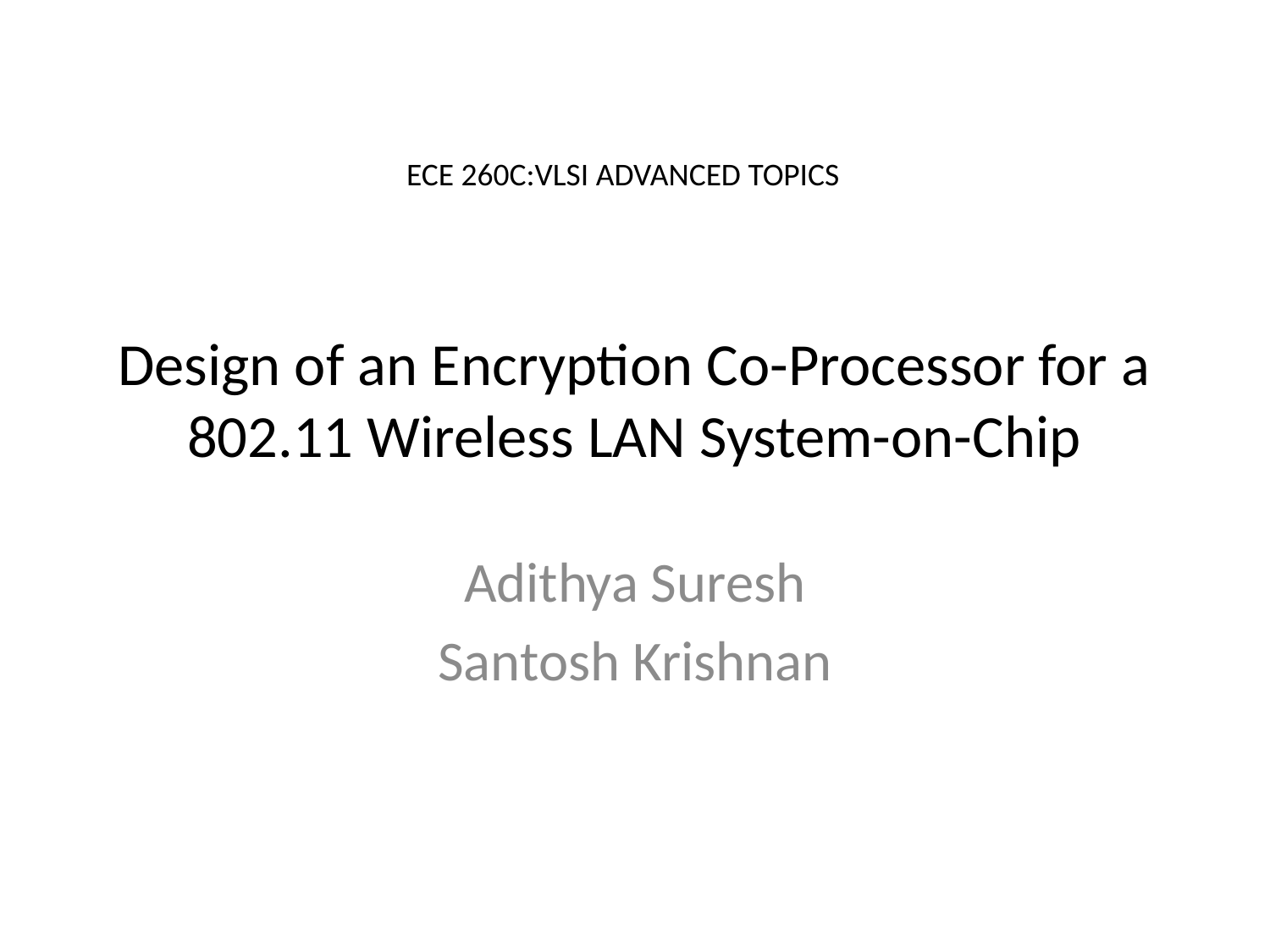

ECE 260C:VLSI ADVANCED TOPICS
# Design of an Encryption Co-Processor for a 802.11 Wireless LAN System-on-Chip
Adithya Suresh
Santosh Krishnan